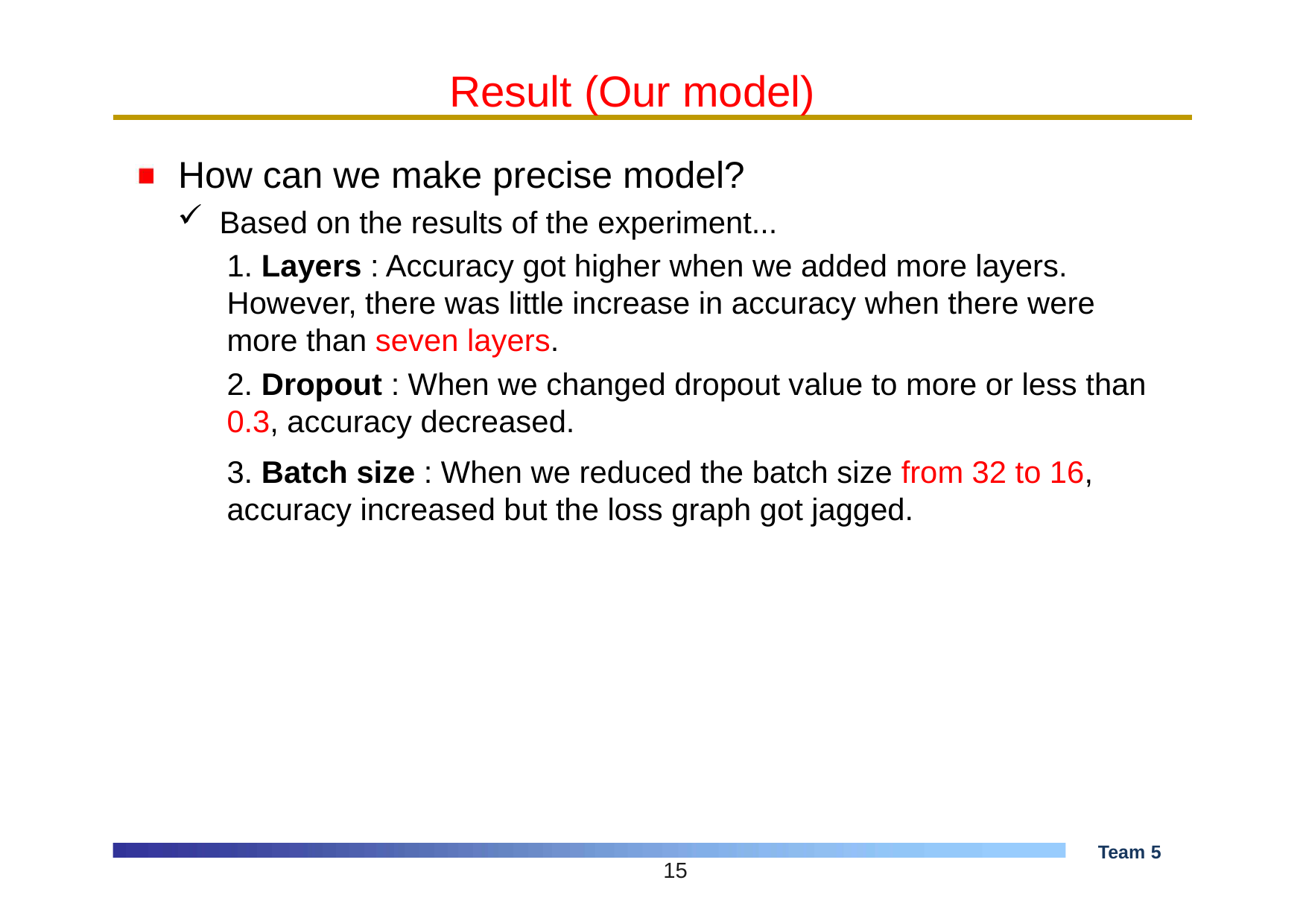

# Result (Our model)
How can we make precise model?

Based on the results of the experiment...
1. Layers : Accuracy got higher when we added more layers. However, there was little increase in accuracy when there were more than seven layers.
2. Dropout : When we changed dropout value to more or less than 0.3, accuracy decreased.
3. Batch size : When we reduced the batch size from 32 to 16, accuracy increased but the loss graph got jagged.
Team 5
15